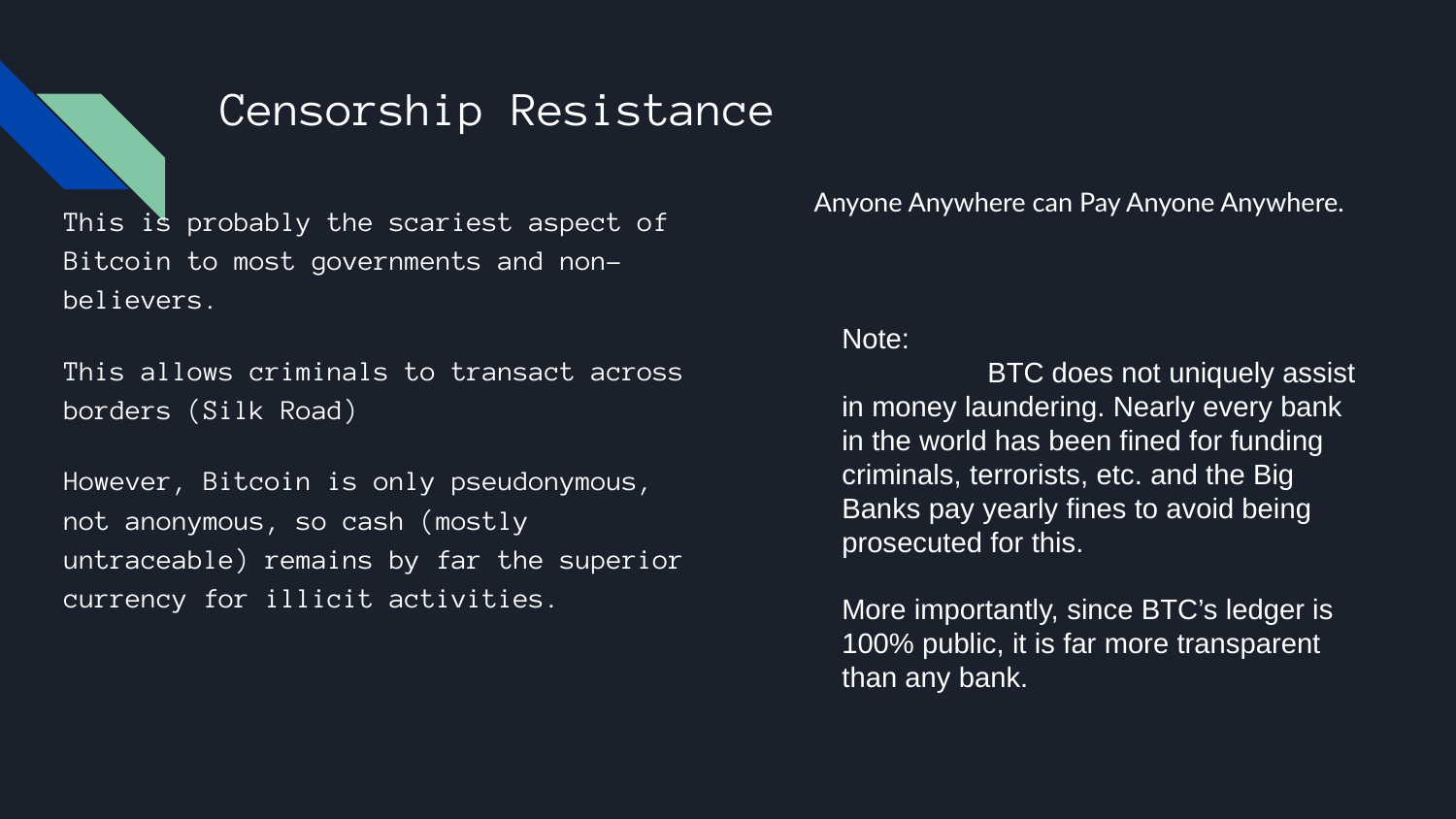

# Censorship Resistance
Anyone Anywhere can Pay Anyone Anywhere.
This is probably the scariest aspect of Bitcoin to most governments and non-believers.
This allows criminals to transact across borders (Silk Road)
However, Bitcoin is only pseudonymous, not anonymous, so cash (mostly untraceable) remains by far the superior currency for illicit activities.
Note:
	BTC does not uniquely assist in money laundering. Nearly every bank in the world has been fined for funding criminals, terrorists, etc. and the Big Banks pay yearly fines to avoid being prosecuted for this.

More importantly, since BTC’s ledger is 100% public, it is far more transparent than any bank.